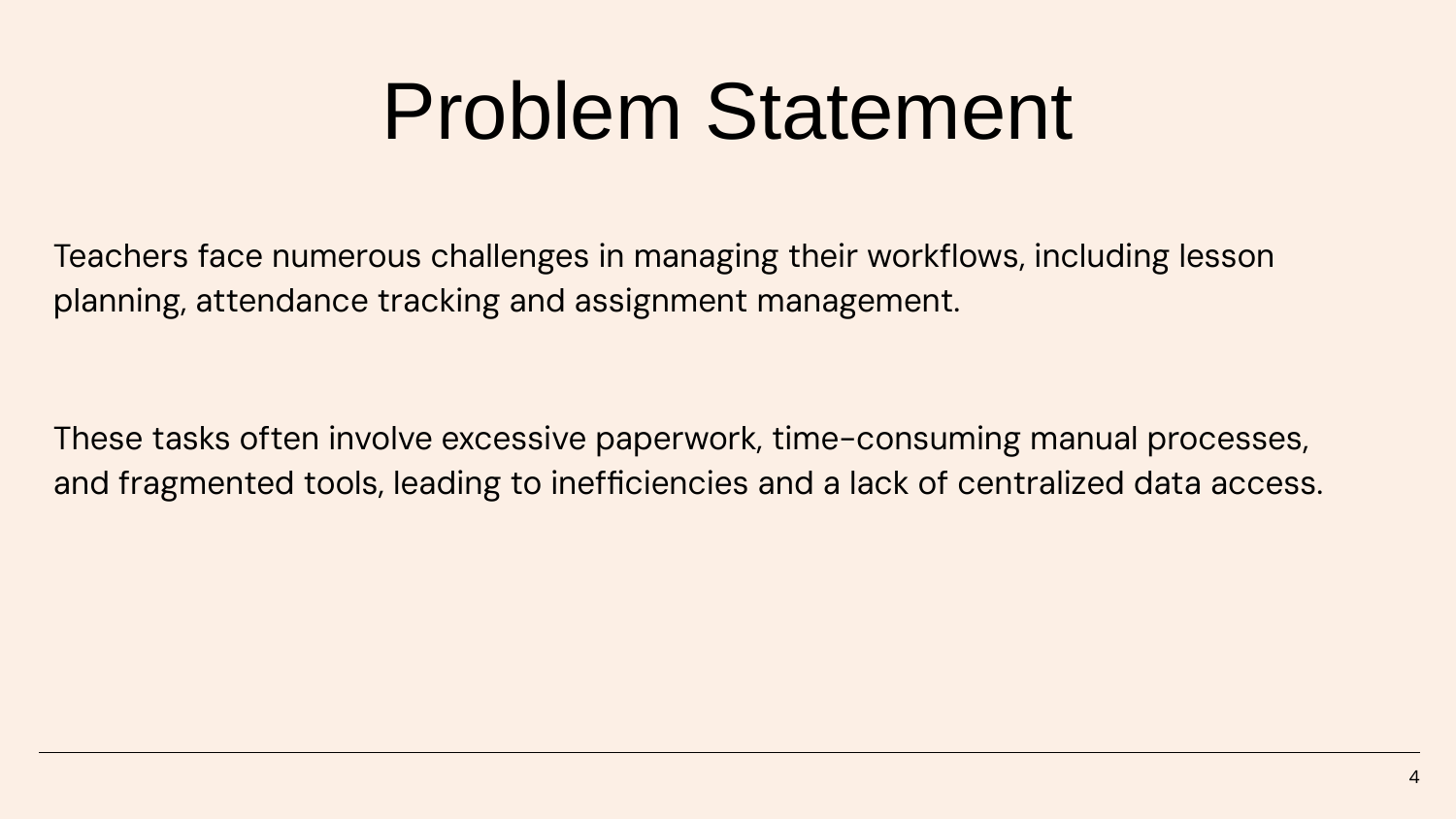

# Problem Statement
Teachers face numerous challenges in managing their workflows, including lesson planning, attendance tracking and assignment management.

These tasks often involve excessive paperwork, time-consuming manual processes, and fragmented tools, leading to inefficiencies and a lack of centralized data access.

4